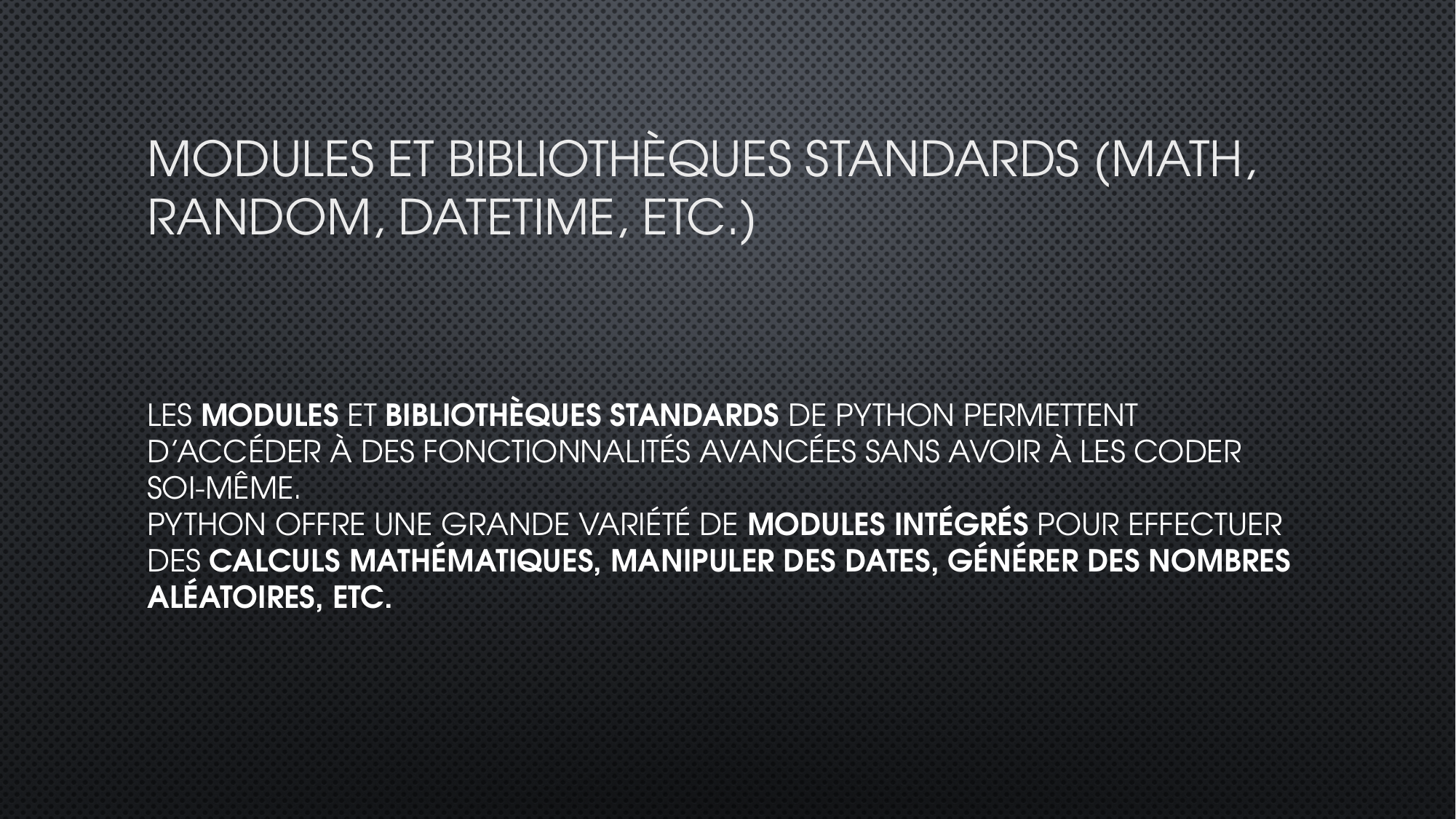

# MODULES ET BIBLIOTHÈQUES STANDARDS (MATH, RANDOM, DATETIME, ETC.)
Les modules et bibliothèques standards de Python permettent d’accéder à des fonctionnalités avancées sans avoir à les coder soi-même.
Python offre une grande variété de modules intégrés pour effectuer des calculs mathématiques, manipuler des dates, générer des nombres aléatoires, etc.